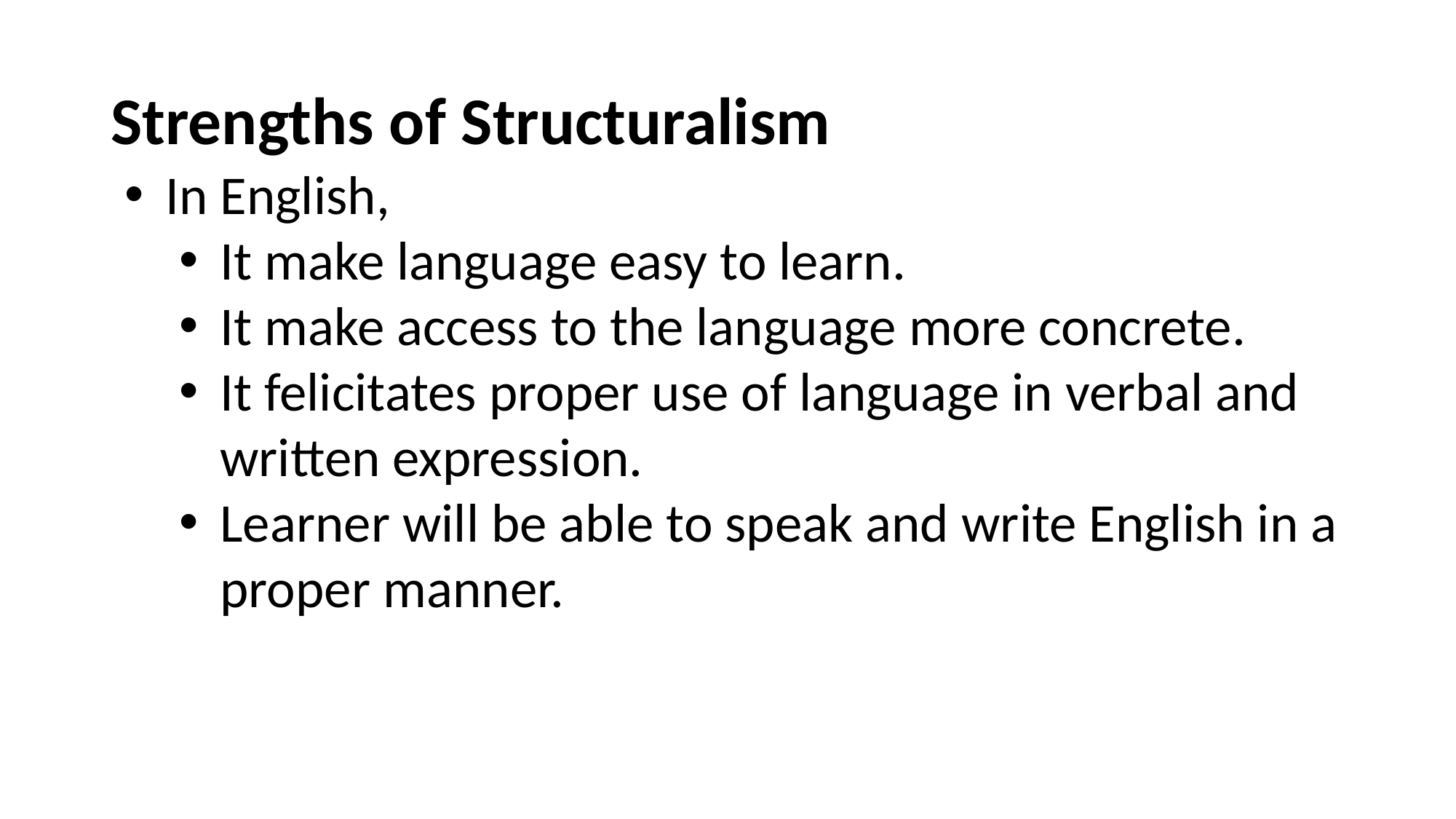

# Strengths of Structuralism
In English,
It make language easy to learn.
It make access to the language more concrete.
It felicitates proper use of language in verbal and written expression.
Learner will be able to speak and write English in a proper manner.